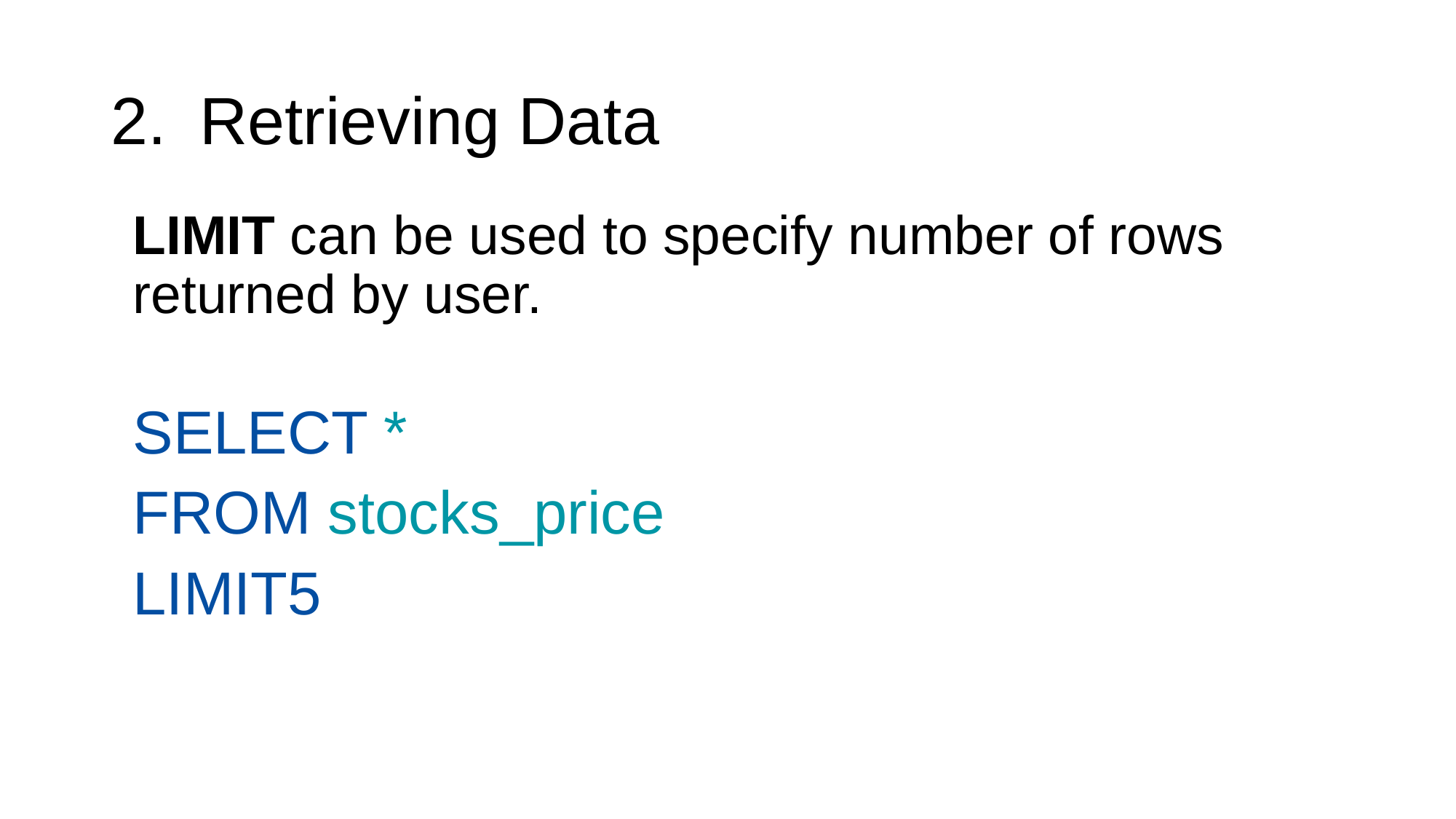

# Retrieving Data
LIMIT can be used to specify number of rows returned by user.

SELECT *
FROM stocks_price
LIMIT5

20